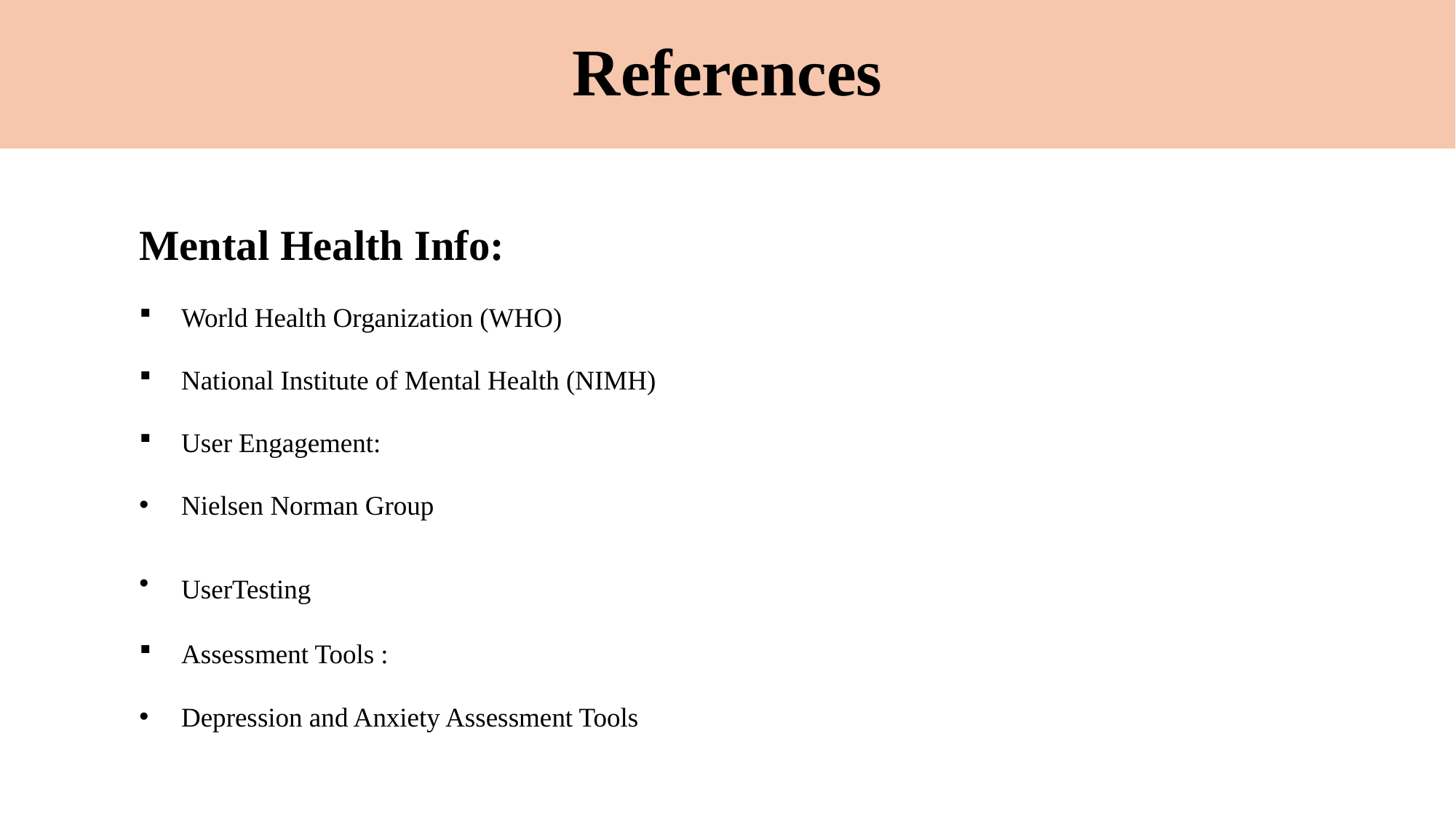

# References
Mental Health Info:
World Health Organization (WHO)
National Institute of Mental Health (NIMH)
User Engagement:
Nielsen Norman Group
UserTesting
Assessment Tools :
Depression and Anxiety Assessment Tools